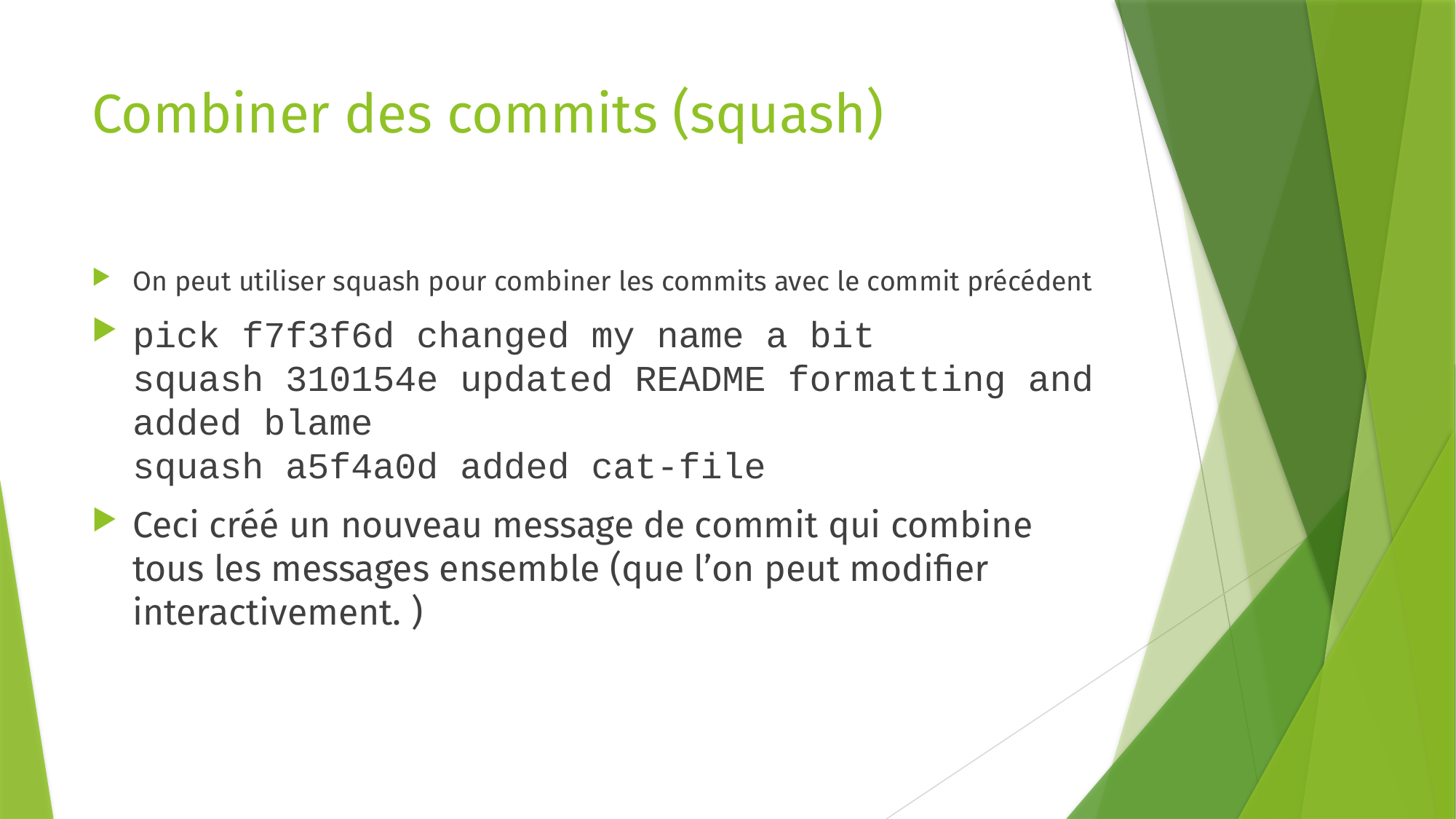

# Combiner des commits (squash)
On peut utiliser squash pour combiner les commits avec le commit précédent
pick f7f3f6d changed my name a bit
squash 310154e updated README formatting and added blame
squash a5f4a0d added cat-file
Ceci créé un nouveau message de commit qui combine tous les messages ensemble (que l’on peut modifier interactivement. )